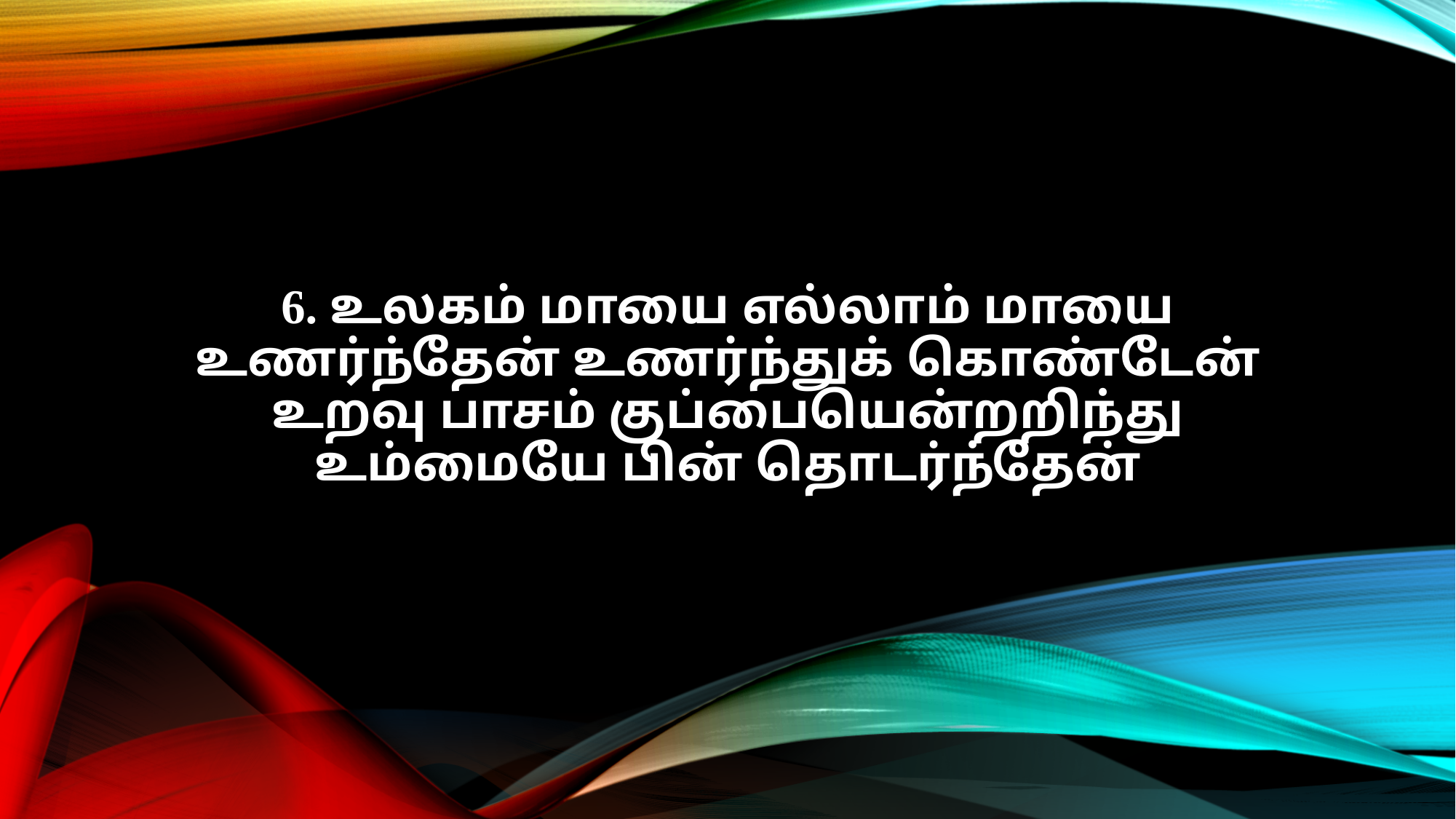

6. உலகம் மாயை எல்லாம் மாயை
உணர்ந்தேன் உணர்ந்துக் கொண்டேன்
உறவு பாசம் குப்பையென்றறிந்து
உம்மையே பின் தொடர்ந்தேன்